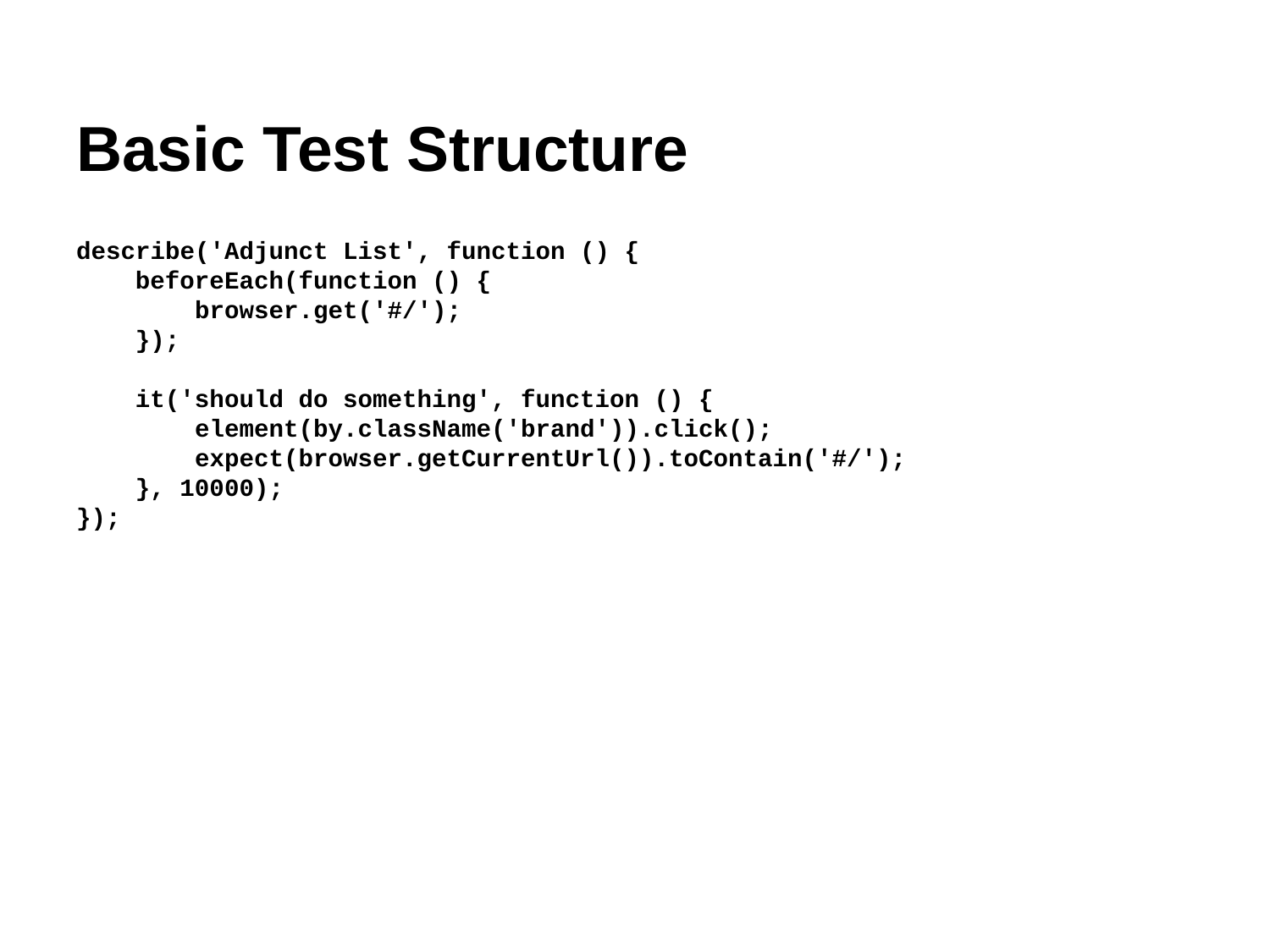

# Basic Test Structure
describe('Adjunct List', function () {
    beforeEach(function () {
        browser.get('#/');
    });

    it('should do something', function () {
        element(by.className('brand')).click();
        expect(browser.getCurrentUrl()).toContain('#/');
    }, 10000);
});